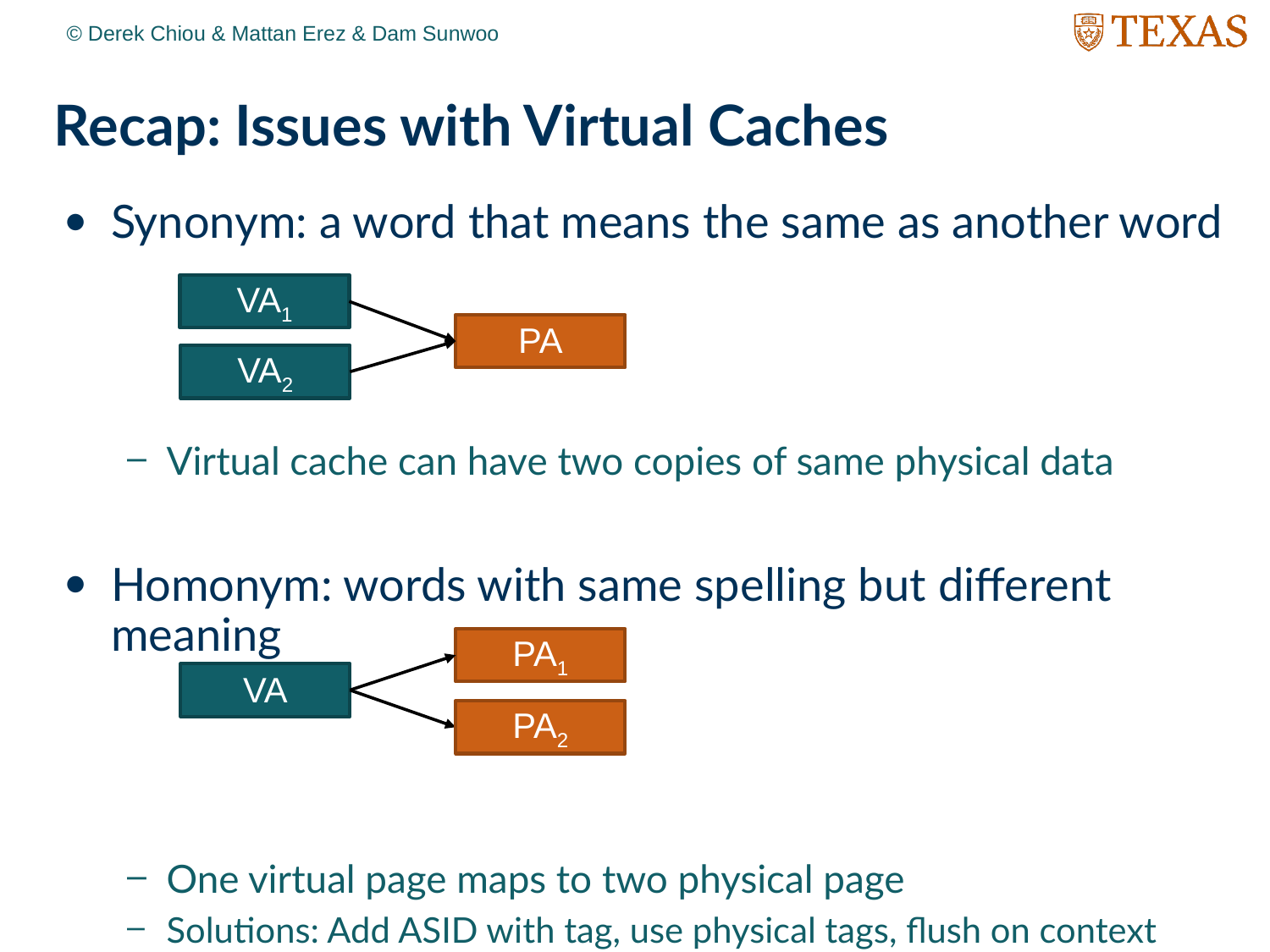

© Derek Chiou & Mattan Erez & Dam Sunwoo
# Recap: Issues with Virtual Caches
Synonym: a word that means the same as another word

Virtual cache can have two copies of same physical data

Homonym: words with same spelling but different meaning

One virtual page maps to two physical page
Solutions: Add ASID with tag, use physical tags, flush on context switch
VA1
PA
VA2
PA1
VA
PA2